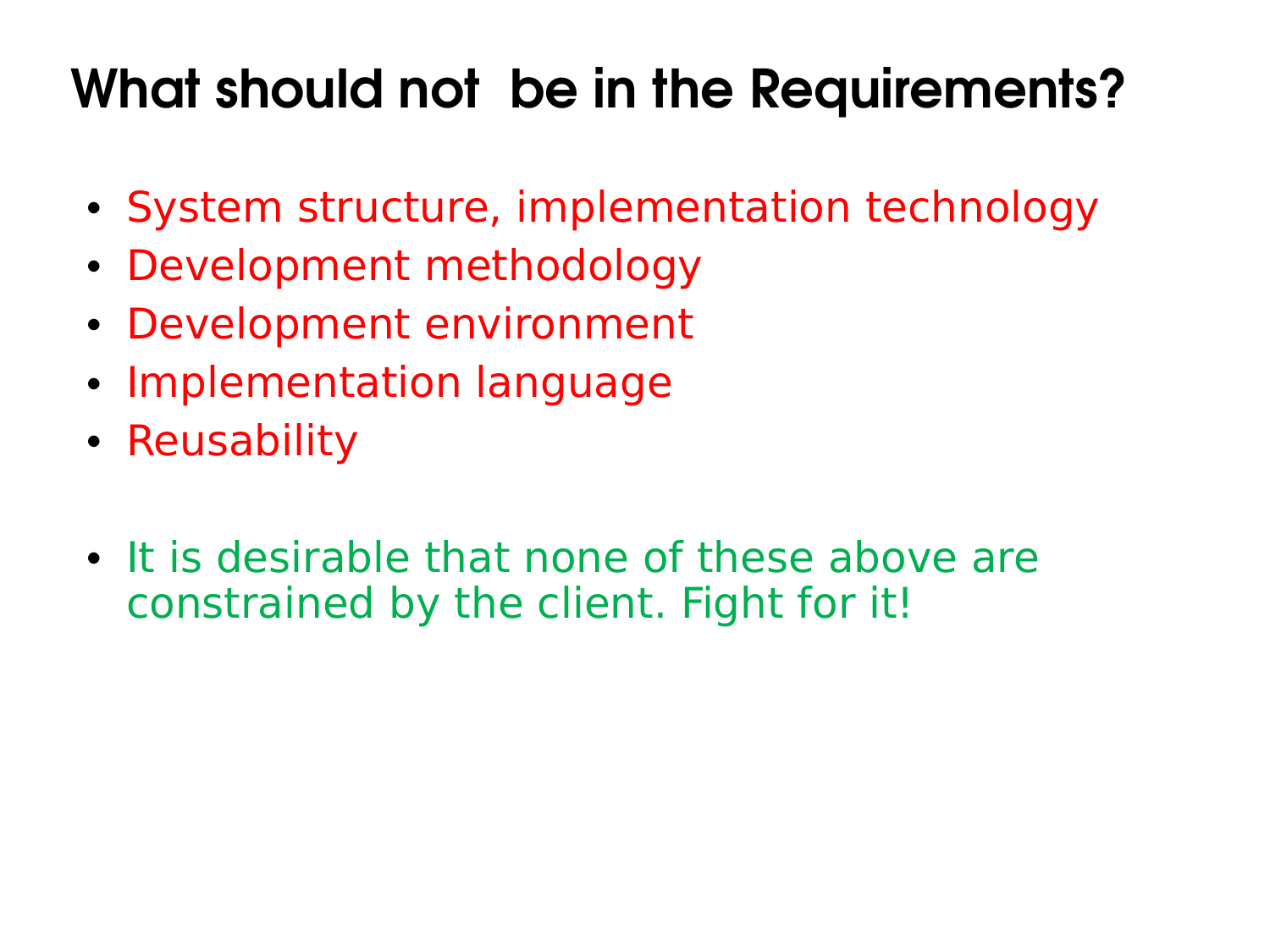

# What should not  be in the Requirements?
System structure, implementation technology
Development methodology
Development environment
Implementation language
Reusability

It is desirable that none of these above are constrained by the client. Fight for it!